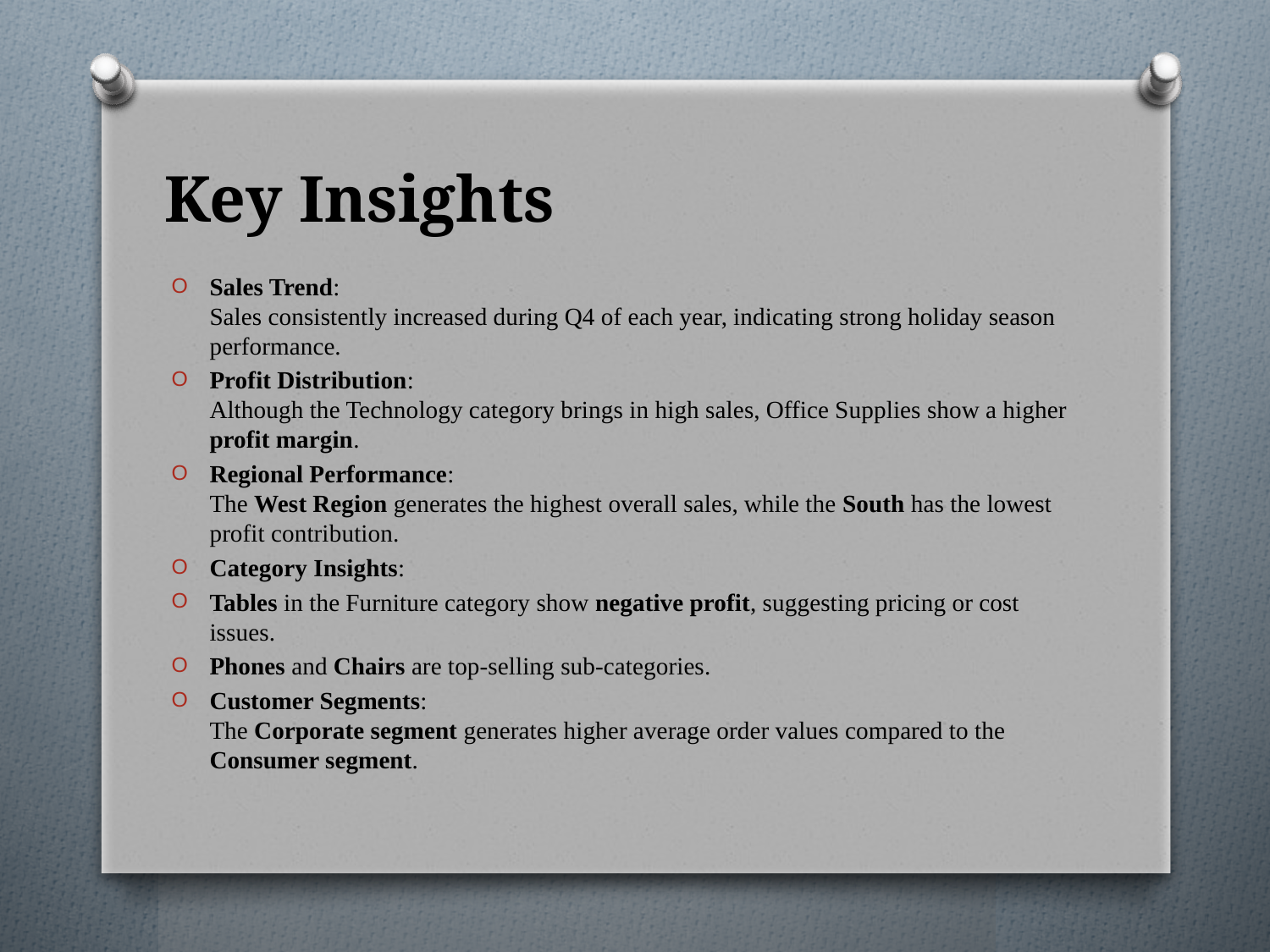

# Key Insights
Sales Trend:
Sales consistently increased during Q4 of each year, indicating strong holiday season performance.
Profit Distribution:
Although the Technology category brings in high sales, Office Supplies show a higher profit margin.
Regional Performance:
The West Region generates the highest overall sales, while the South has the lowest profit contribution.
Category Insights:
Tables in the Furniture category show negative profit, suggesting pricing or cost issues.
Phones and Chairs are top-selling sub-categories.
Customer Segments:
The Corporate segment generates higher average order values compared to the Consumer segment.